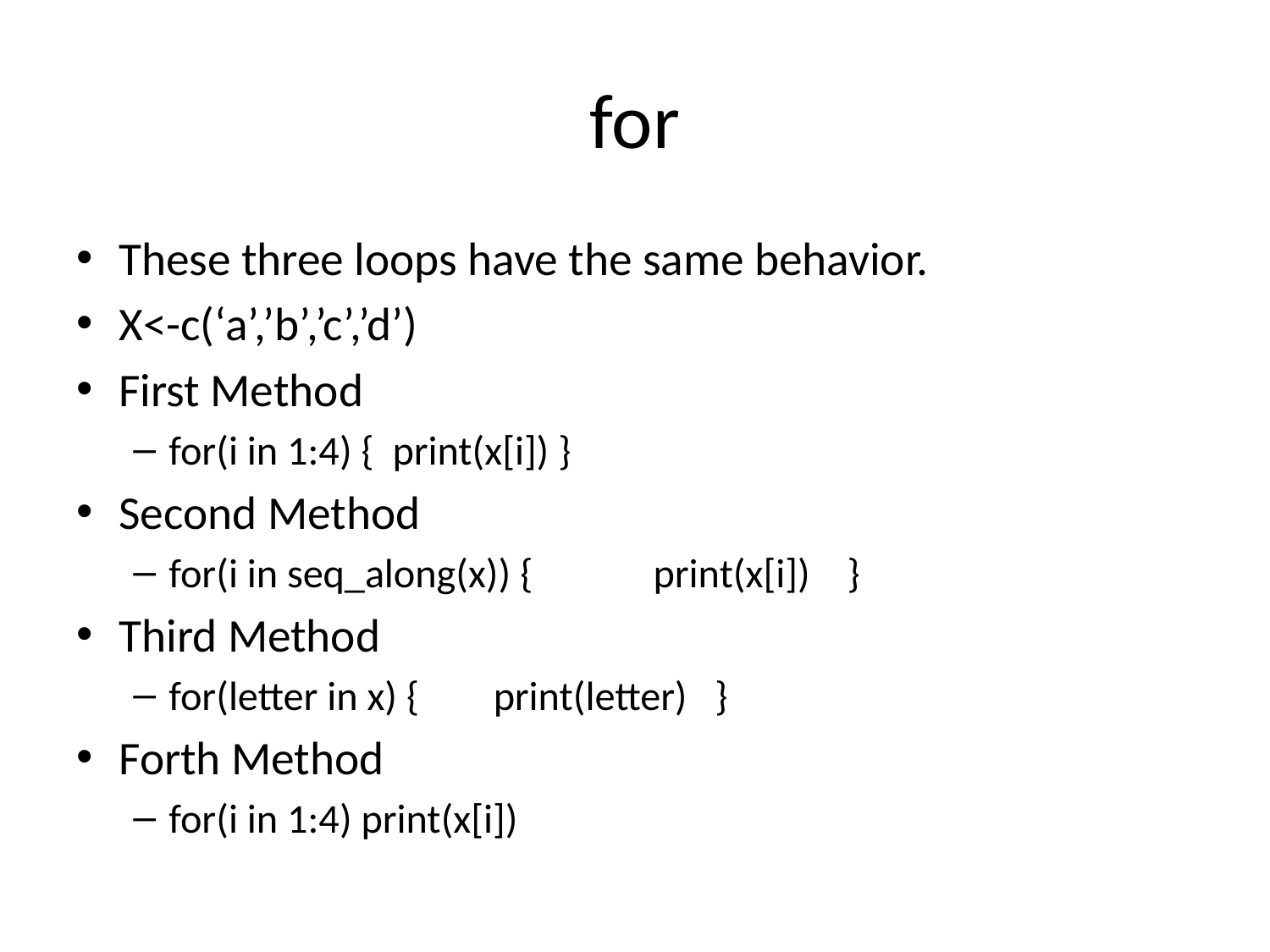

# for
These three loops have the same behavior.
X<-c(‘a’,’b’,’c’,’d’)
First Method
for(i in 1:4) {  print(x[i]) }
Second Method
for(i in seq_along(x)) {             print(x[i])    }
Third Method
for(letter in x) {        print(letter)   }
Forth Method
for(i in 1:4) print(x[i])